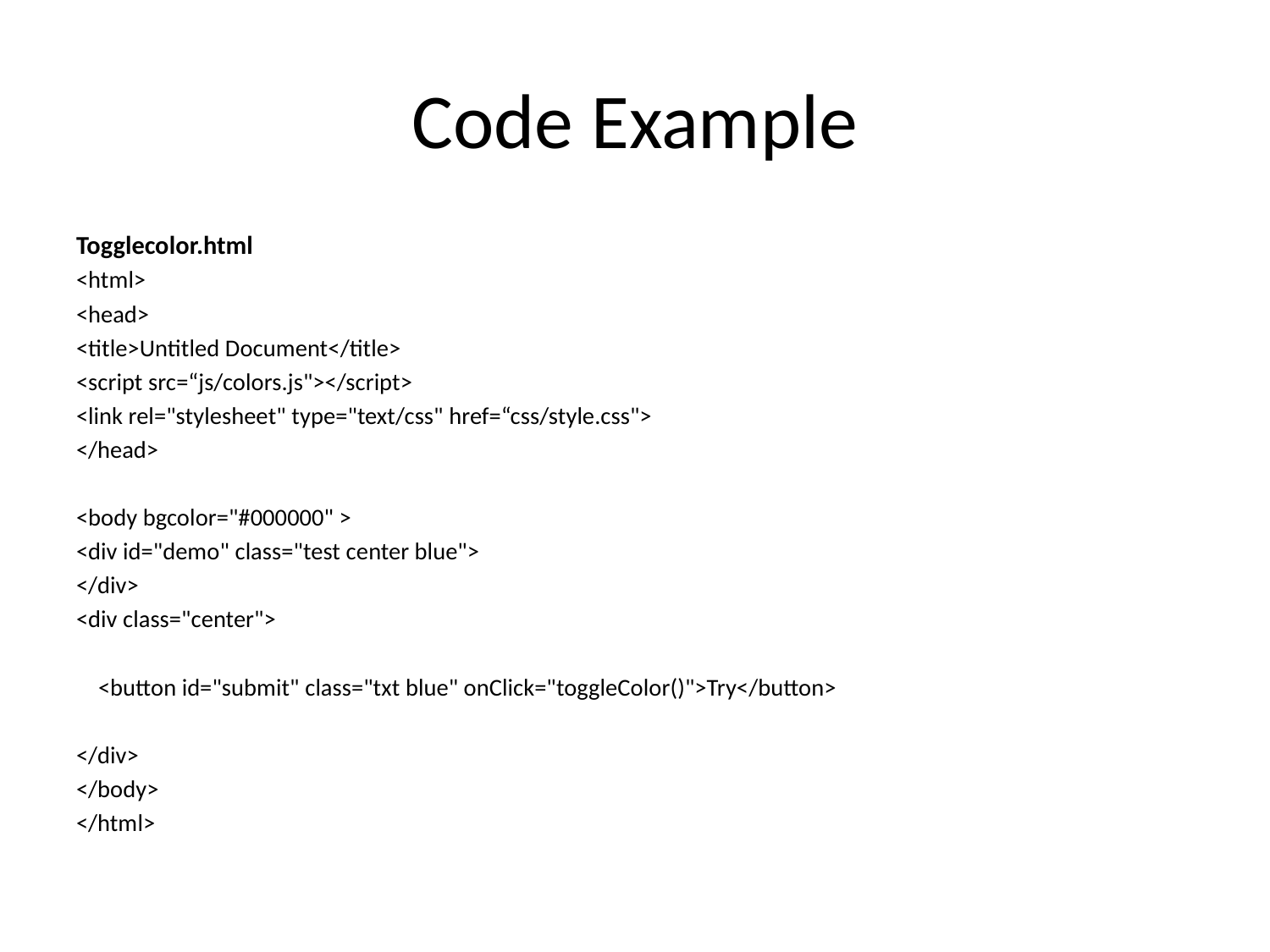

# Code Example
Togglecolor.html
<html>
<head>
<title>Untitled Document</title>
<script src=“js/colors.js"></script>
<link rel="stylesheet" type="text/css" href=“css/style.css">
</head>

<body bgcolor="#000000" >
<div id="demo" class="test center blue">
</div>
<div class="center">

    <button id="submit" class="txt blue" onClick="toggleColor()">Try</button>

</div>
</body>
</html>